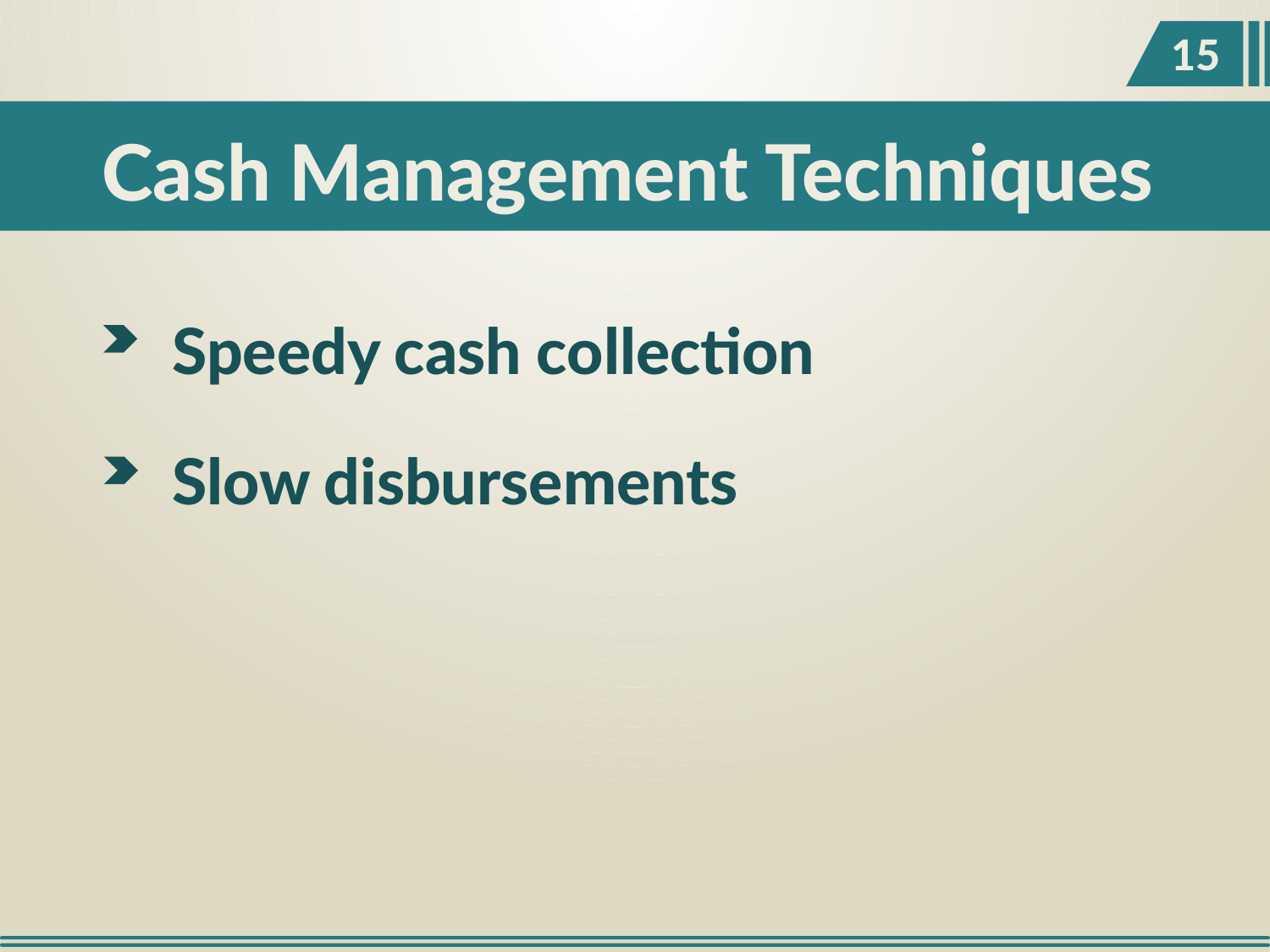

15
Cash Management Techniques
Speedy cash collection

Slow disbursements